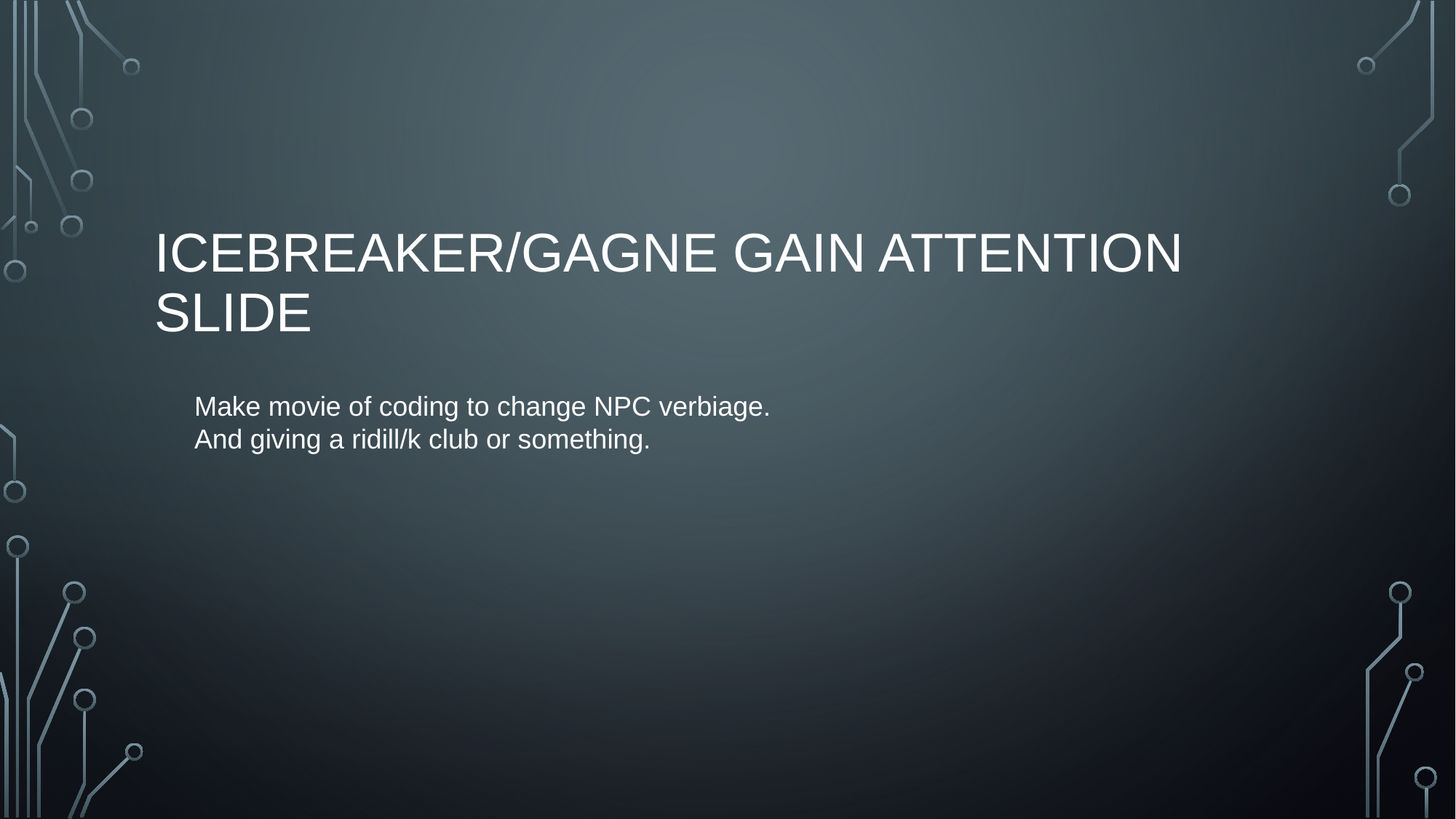

# Icebreaker/gagne gain attention slide
Make movie of coding to change NPC verbiage. And giving a ridill/k club or something.